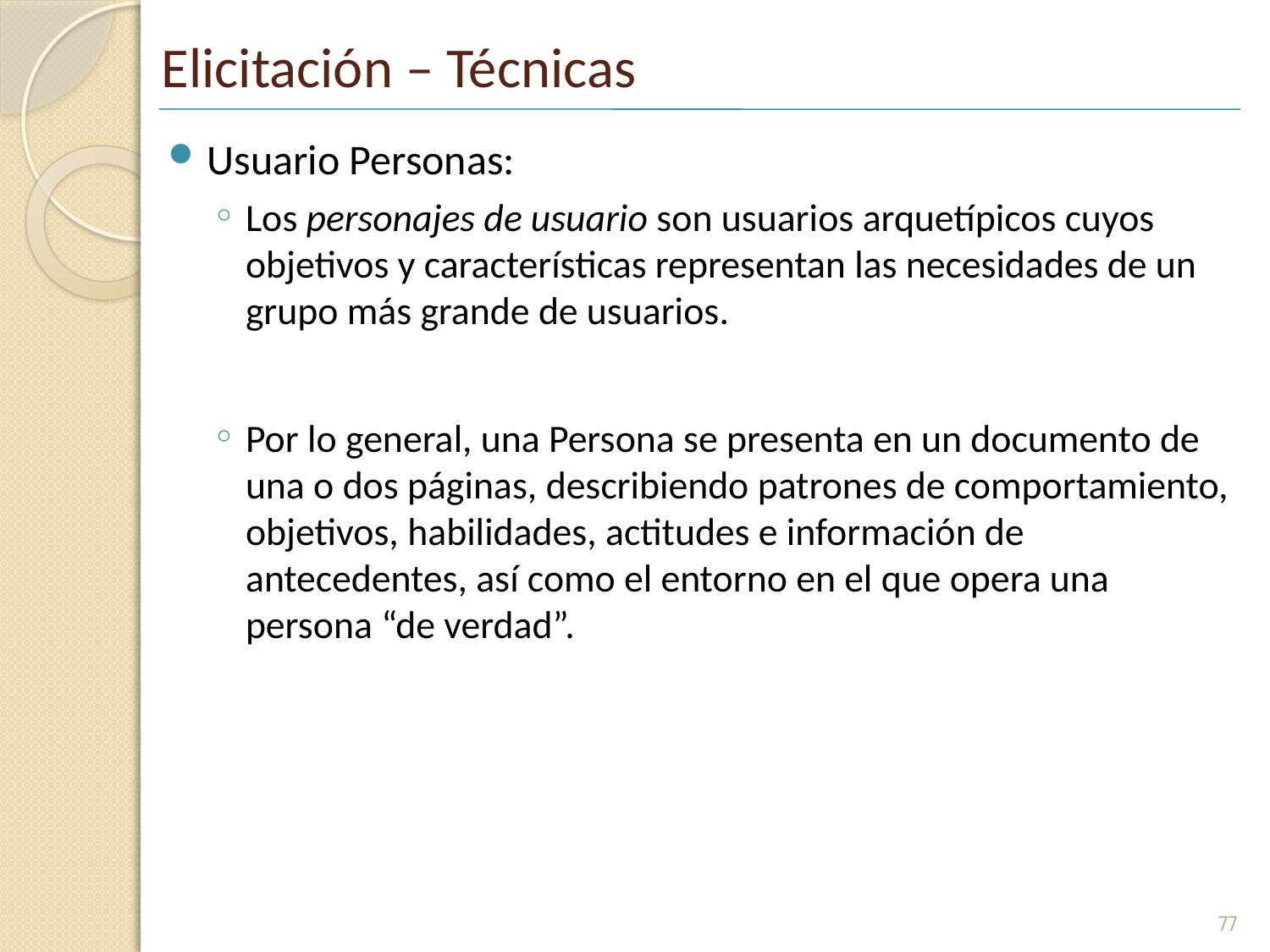

# Elicitación – Técnicas
Usuario Personas:
Los personajes de usuario son usuarios arquetípicos cuyos objetivos y características representan las necesidades de un grupo más grande de usuarios.

Por lo general, una Persona se presenta en un documento de una o dos páginas, describiendo patrones de comportamiento, objetivos, habilidades, actitudes e información de antecedentes, así como el entorno en el que opera una persona “de verdad”.
77